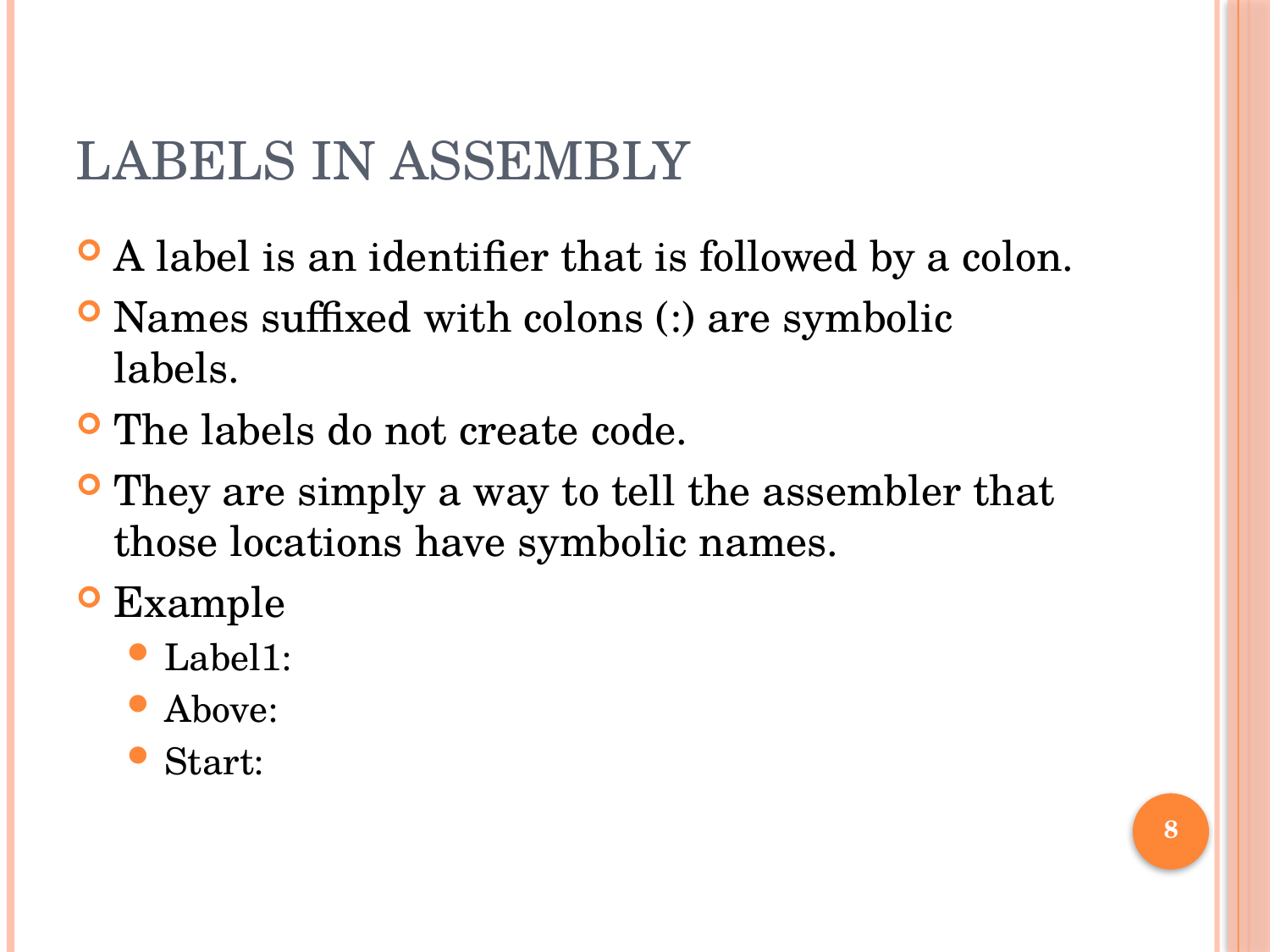

# Labels in Assembly
A label is an identifier that is followed by a colon.
Names suffixed with colons (:) are symbolic labels.
The labels do not create code.
They are simply a way to tell the assembler that those locations have symbolic names.
Example
Label1:
Above:
Start:
8